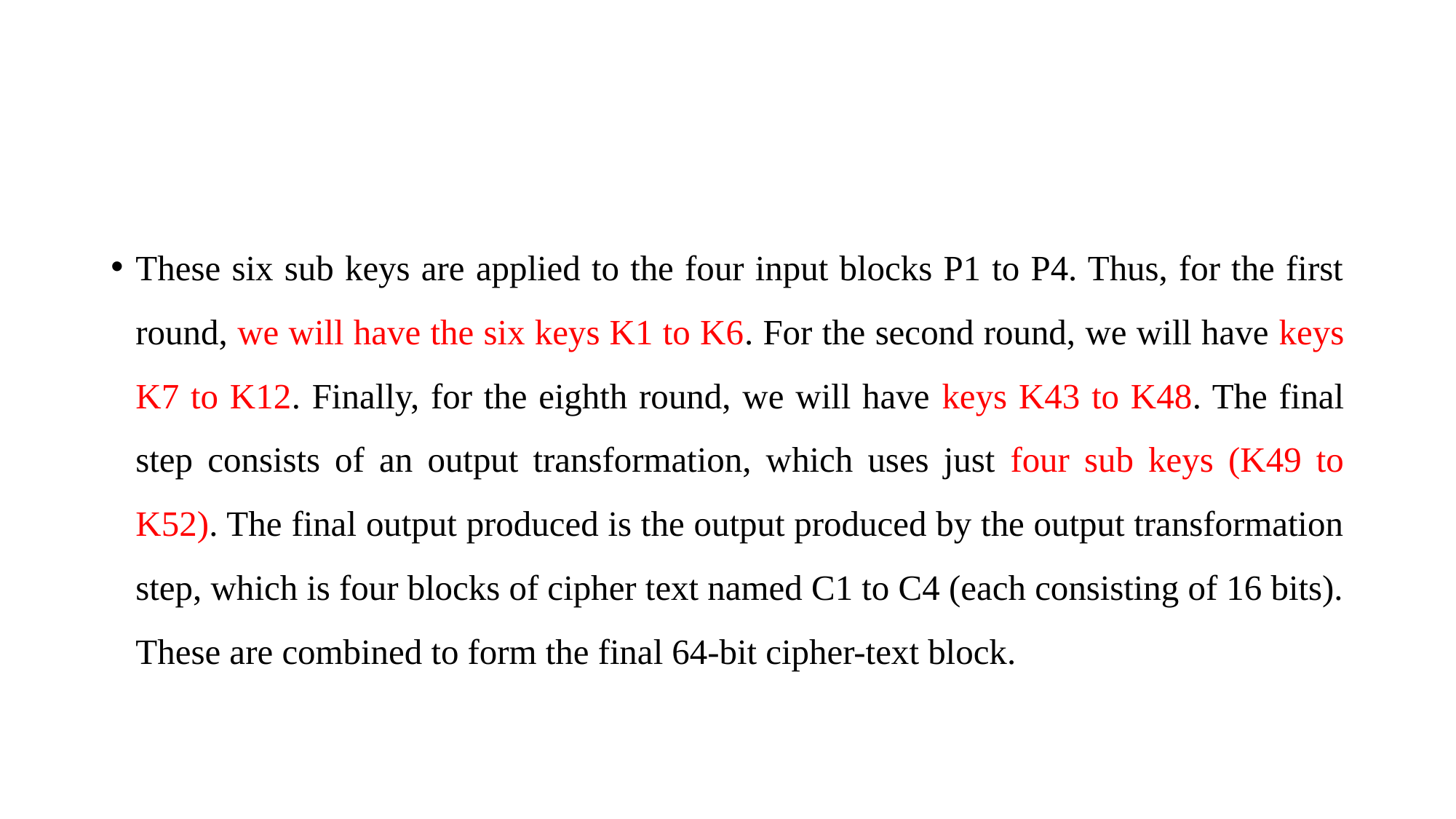

These six sub keys are applied to the four input blocks P1 to P4. Thus, for the first round, we will have the six keys K1 to K6. For the second round, we will have keys K7 to K12. Finally, for the eighth round, we will have keys K43 to K48. The final step consists of an output transformation, which uses just four sub keys (K49 to K52). The final output produced is the output produced by the output transformation step, which is four blocks of cipher text named C1 to C4 (each consisting of 16 bits). These are combined to form the final 64-bit cipher-text block.